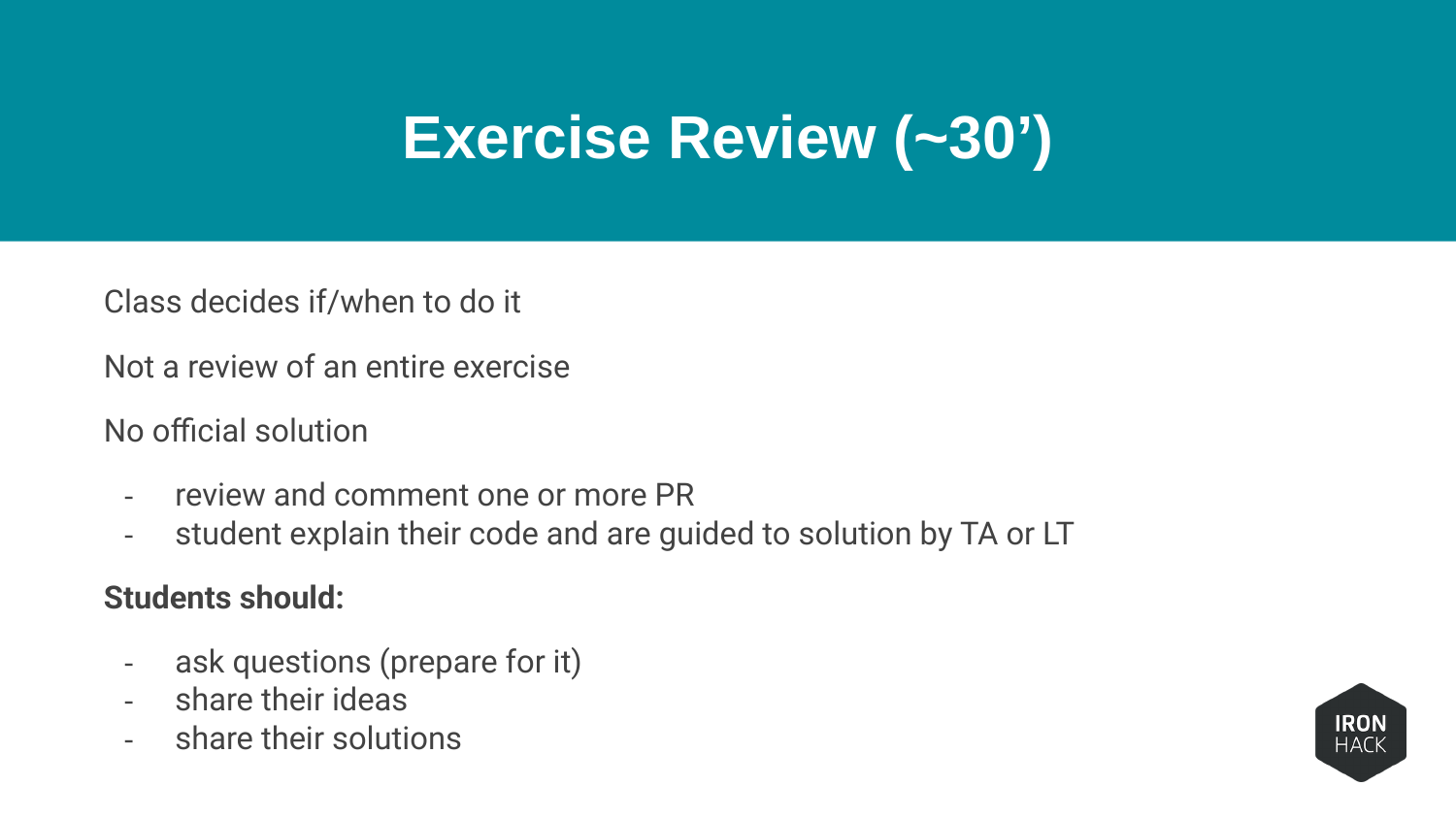

# Exercise Review (~30’)
Class decides if/when to do it
Not a review of an entire exercise
No official solution
review and comment one or more PR
student explain their code and are guided to solution by TA or LT
Students should:
ask questions (prepare for it)
share their ideas
share their solutions